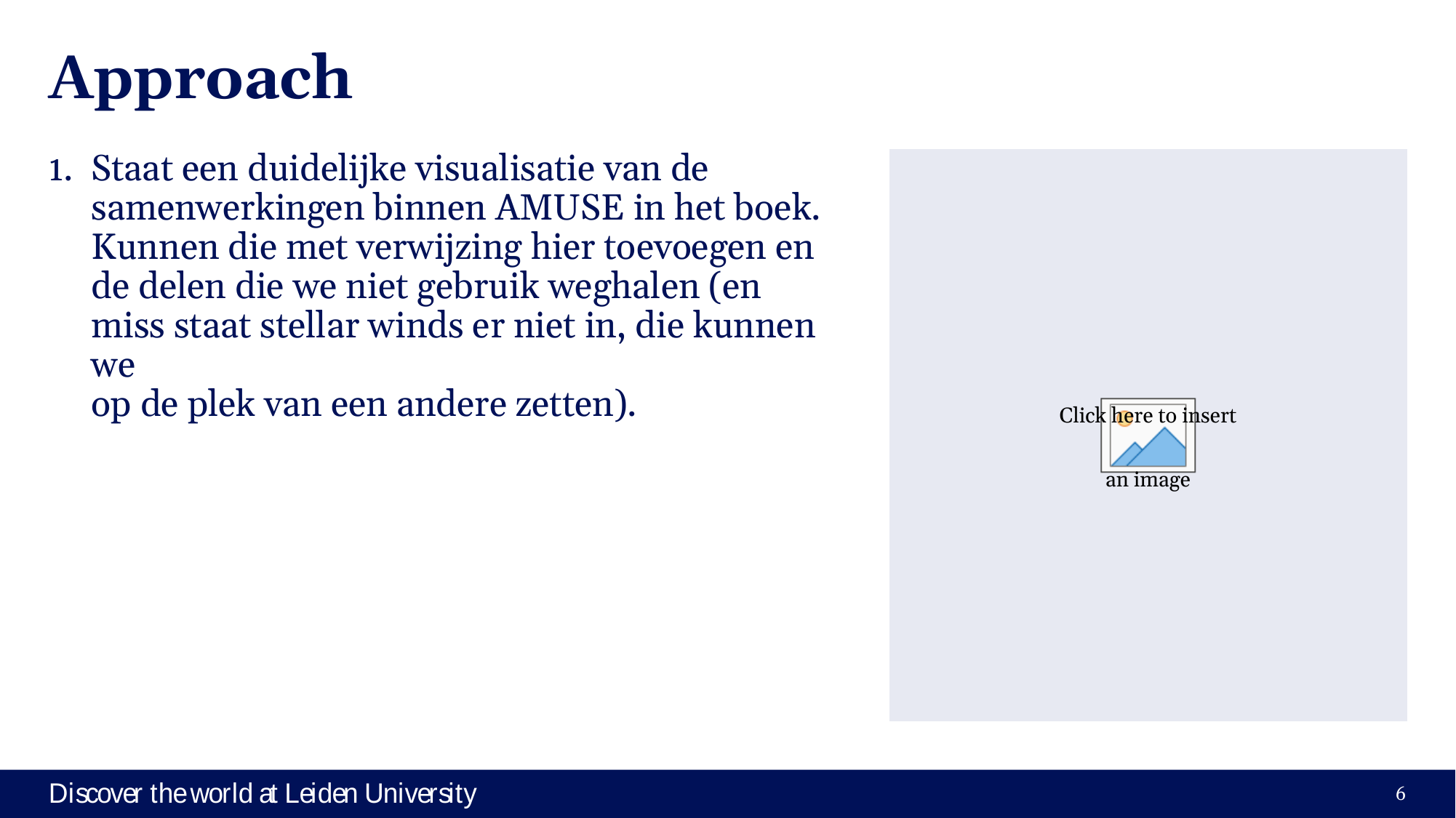

# Approach

Staat een duidelijke visualisatie van de
samenwerkingen binnen AMUSE in het boek.
Kunnen die met verwijzing hier toevoegen en
de delen die we niet gebruik weghalen (en
miss staat stellar winds er niet in, die kunnen we
op de plek van een andere zetten).
6